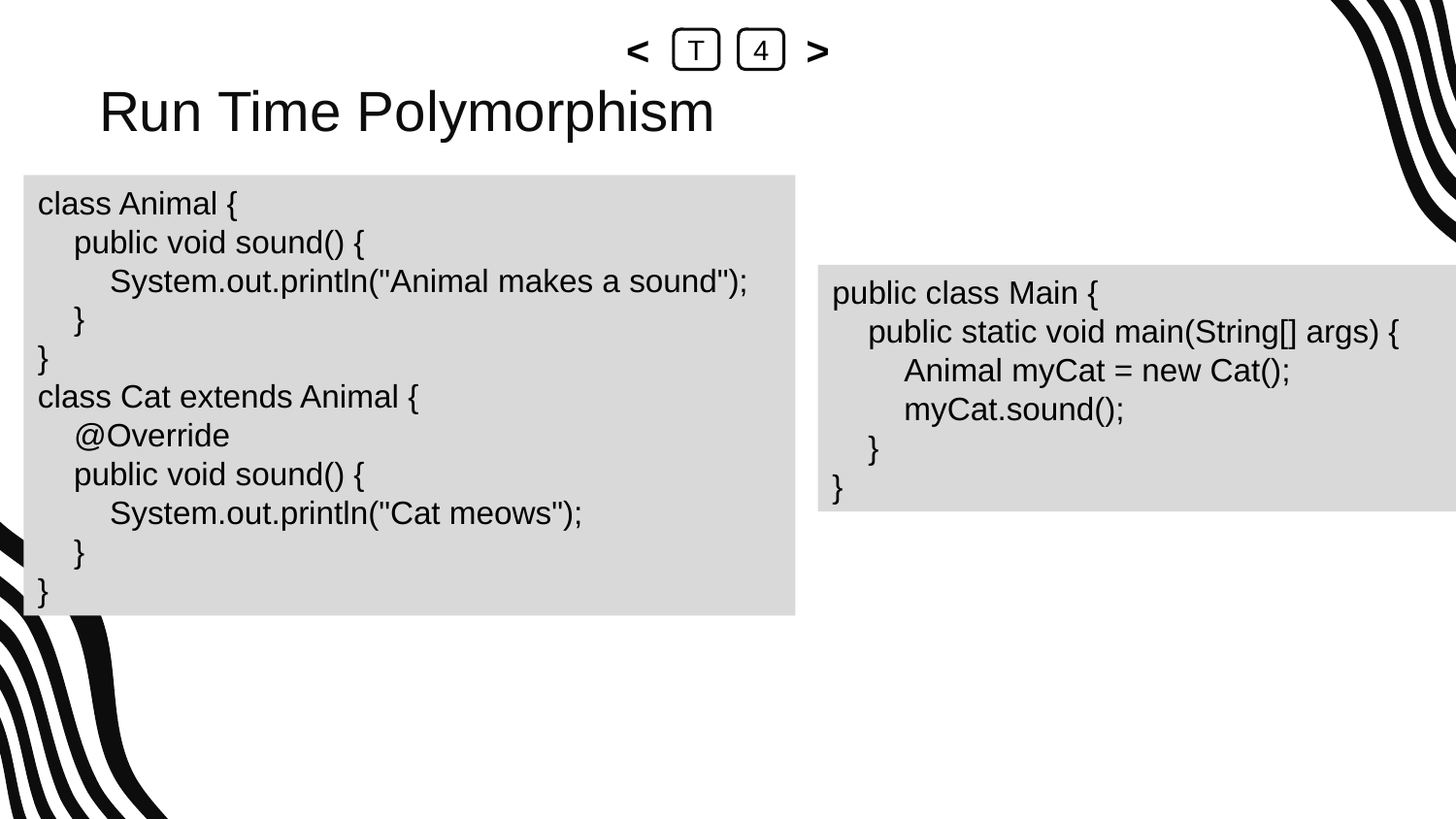

<
T
4
>
# Run Time Polymorphism
class Animal {
    public void sound() {
        System.out.println("Animal makes a sound");
    }
}
class Cat extends Animal {
    @Override
    public void sound() {
        System.out.println("Cat meows");
    }
}
public class Main {
    public static void main(String[] args) {
        Animal myCat = new Cat();
        myCat.sound();
    }
}